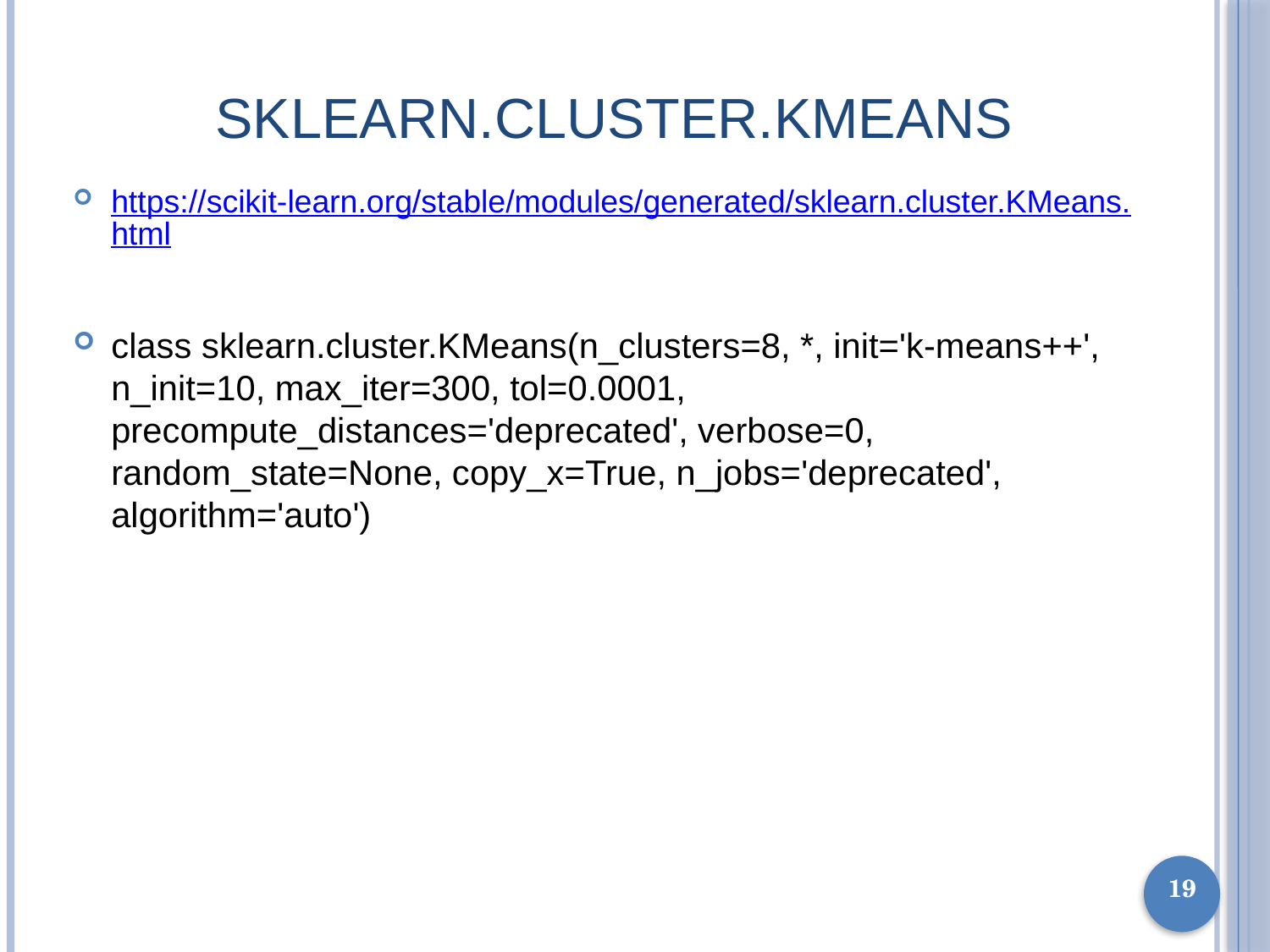

# sklearn.cluster.KMeans
https://scikit-learn.org/stable/modules/generated/sklearn.cluster.KMeans.html

class sklearn.cluster.KMeans(n_clusters=8, *, init='k-means++', n_init=10, max_iter=300, tol=0.0001, precompute_distances='deprecated', verbose=0, random_state=None, copy_x=True, n_jobs='deprecated', algorithm='auto')
19